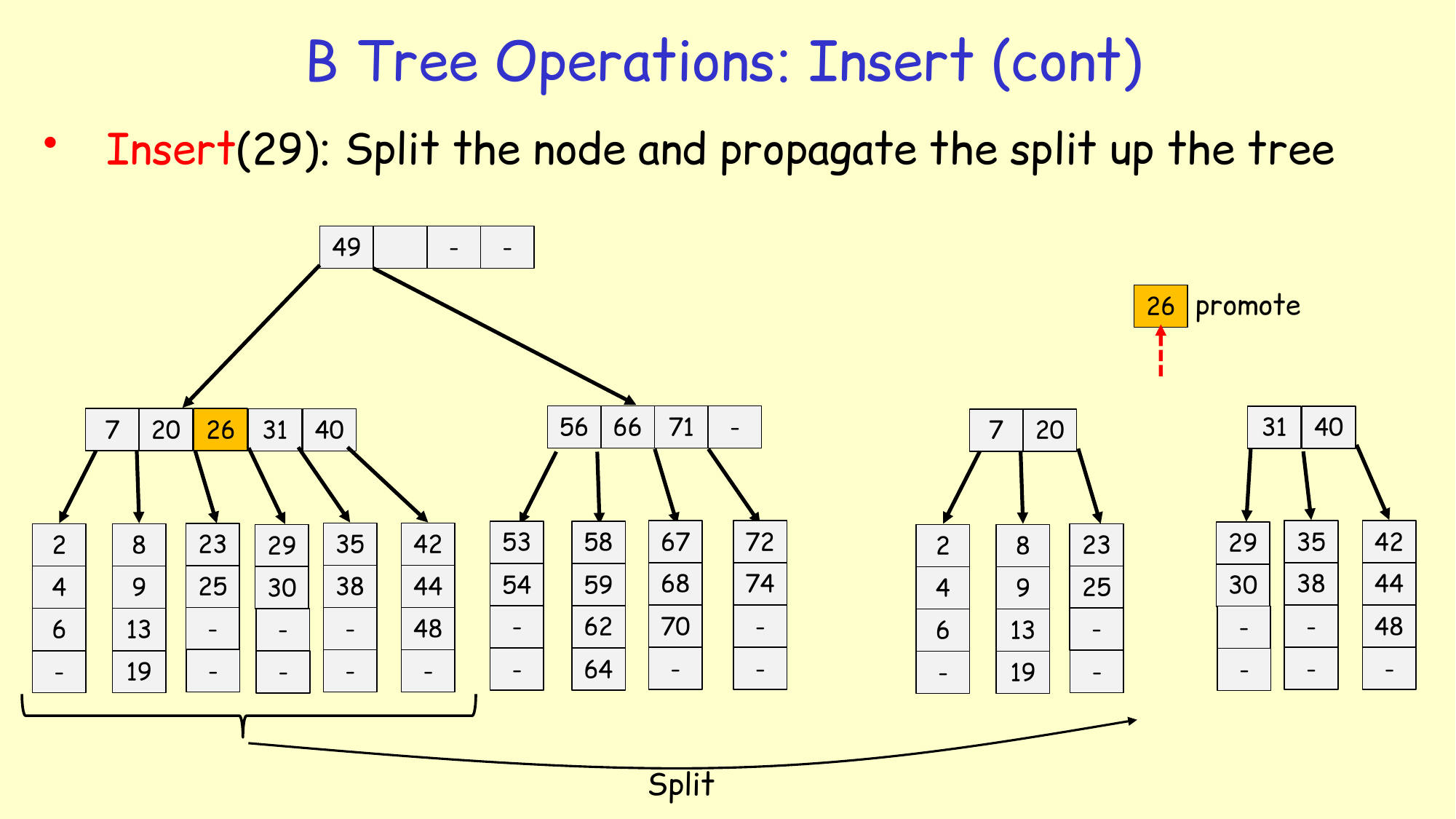

# B Tree Operations: Insert (cont)
Insert(29): Split the node and propagate the split up the tree
-
-
49

promote
26
40
31
7
20

35
42
29
23
2
8
38
44
30
25
4
9
-
48
-
-
6
13
-
-
-
-
-
19
-
71
56
66
26
7
20
40
31

67
72
53
58
35
42
23
2
8
29
68
74
54
59
38
44
25
4
9
30
70
-
-
62
-
-
48
6
13
-
-
-
-
64
-
-
-
-
19
-

Split